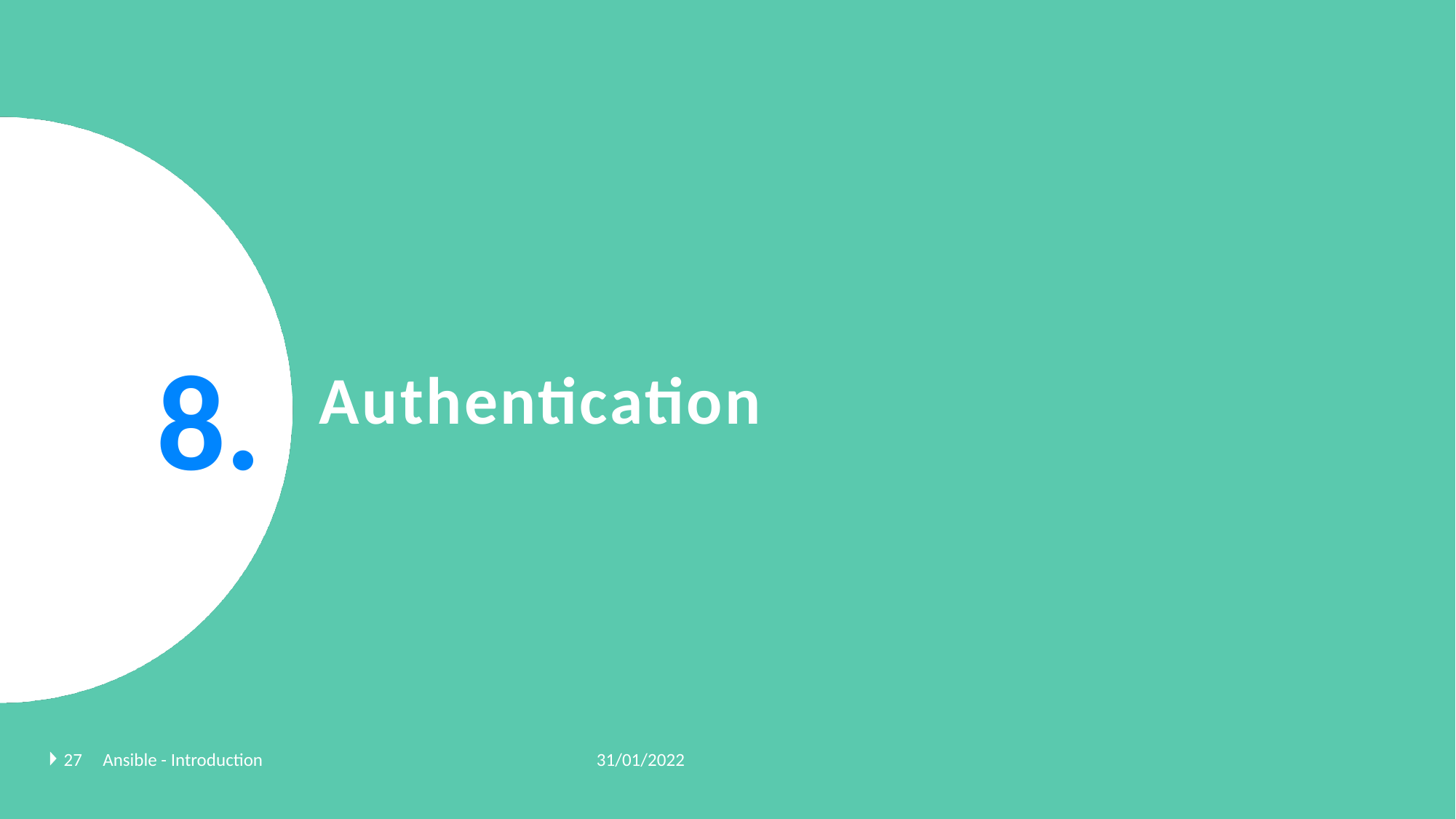

8.
# Authentication

31/01/2022
27
Ansible - Introduction